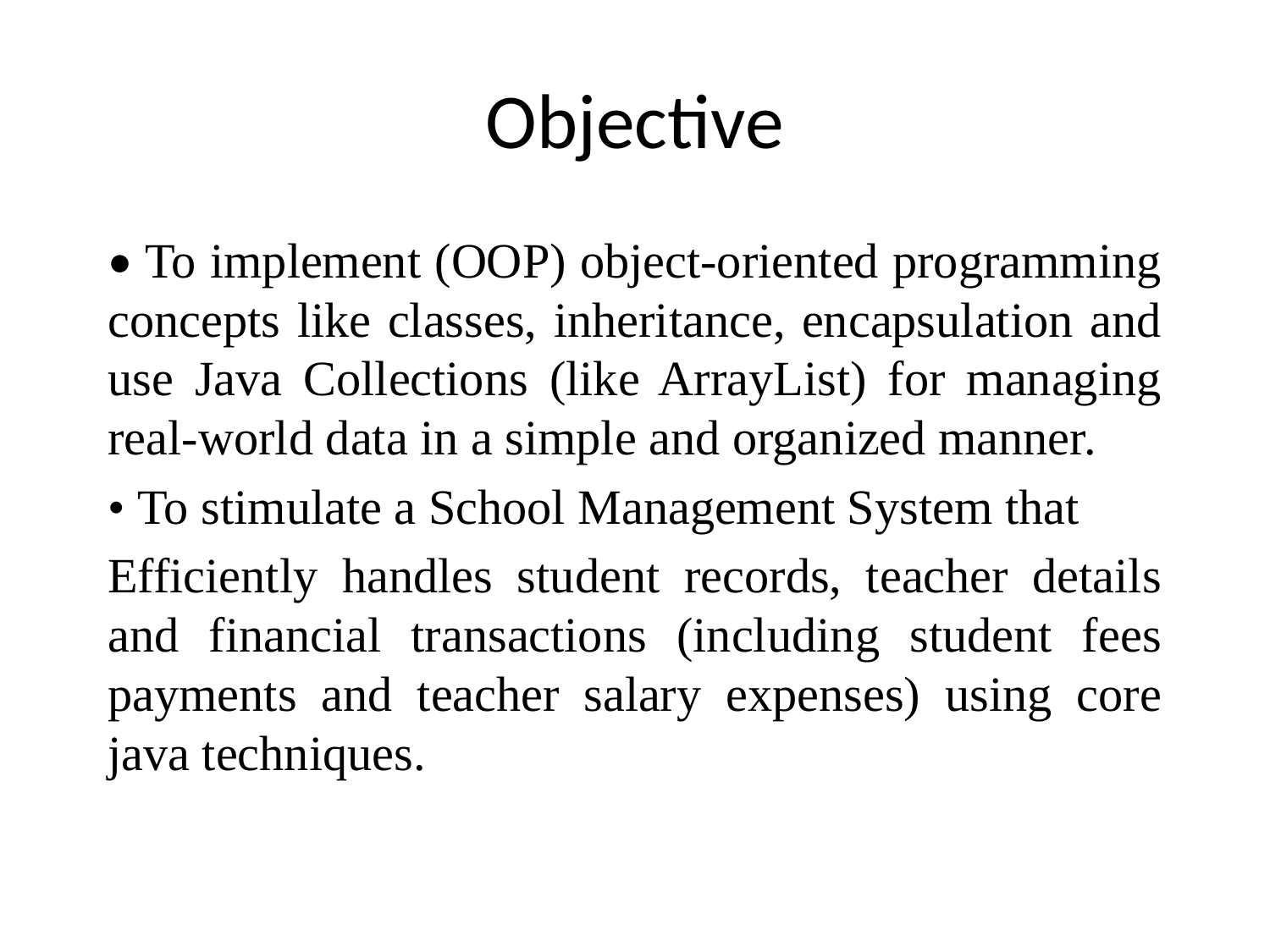

# Objective
• To implement (OOP) object-oriented programming concepts like classes, inheritance, encapsulation and use Java Collections (like ArrayList) for managing real-world data in a simple and organized manner.
• To stimulate a School Management System that
Efficiently handles student records, teacher details and financial transactions (including student fees payments and teacher salary expenses) using core java techniques.